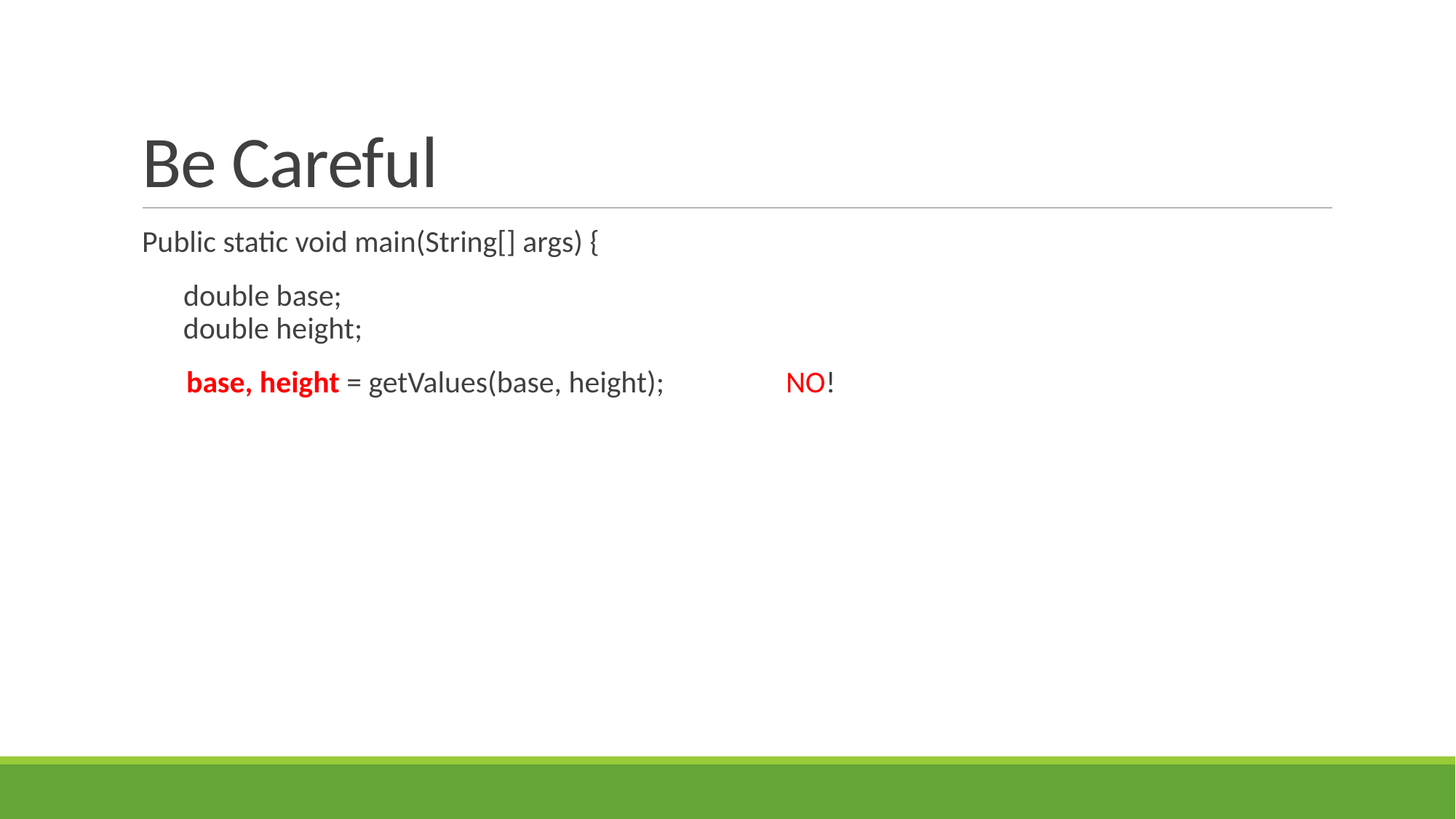

# Be Careful
Public static void main(String[] args) {
      double base;
      double height;
        base, height = getValues(base, height);		NO!